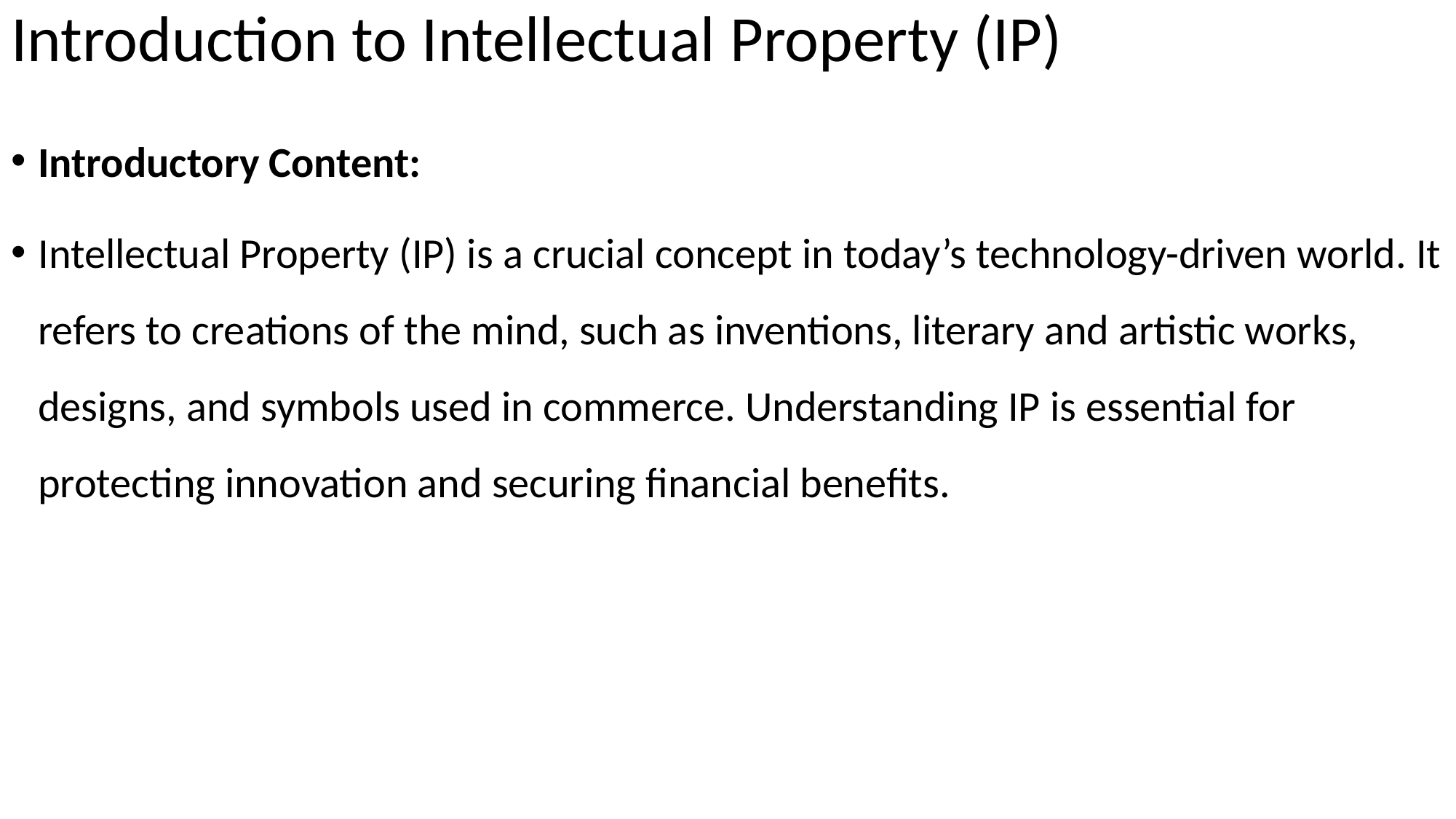

# Introduction to Intellectual Property (IP)
Introductory Content:
Intellectual Property (IP) is a crucial concept in today’s technology-driven world. It refers to creations of the mind, such as inventions, literary and artistic works, designs, and symbols used in commerce. Understanding IP is essential for protecting innovation and securing financial benefits.